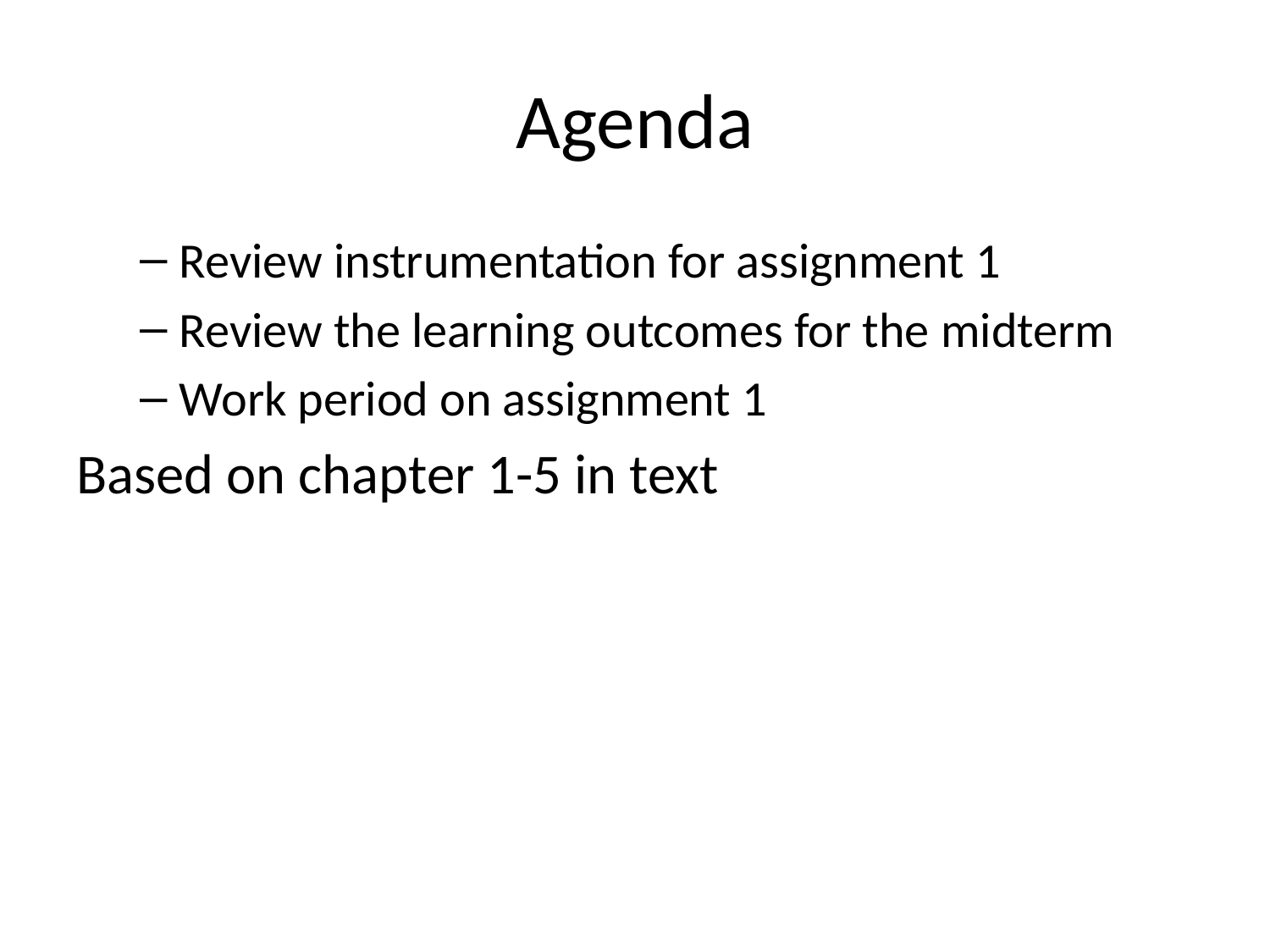

# Agenda
Review instrumentation for assignment 1
Review the learning outcomes for the midterm
Work period on assignment 1
Based on chapter 1-5 in text